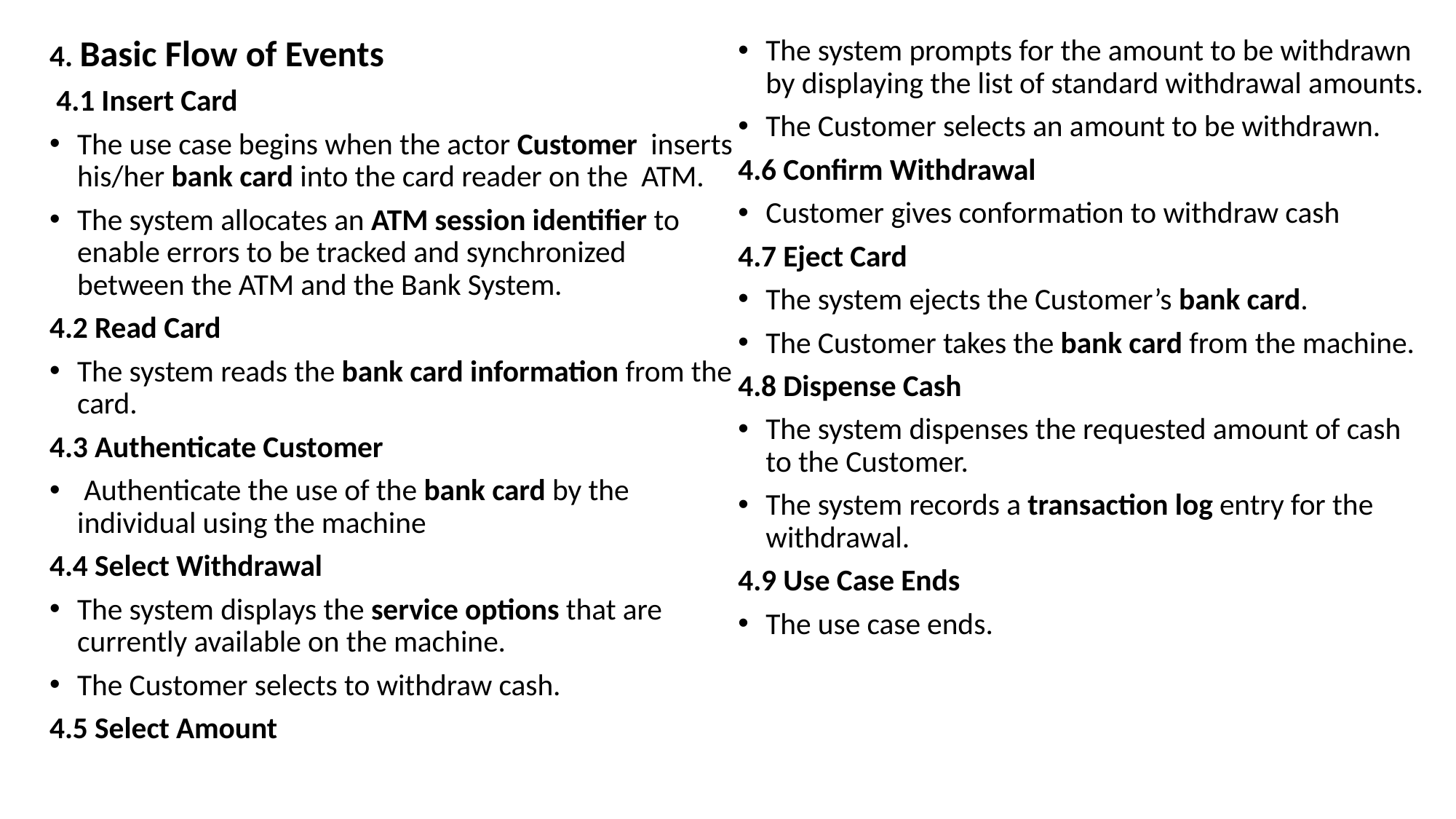

4. Basic Flow of Events
 4.1 Insert Card
The use case begins when the actor Customer  inserts his/her bank card into the card reader on the  ATM.
The system allocates an ATM session identifier to enable errors to be tracked and synchronized between the ATM and the Bank System.
4.2 Read Card
The system reads the bank card information from the card.
4.3 Authenticate Customer
 Authenticate the use of the bank card by the individual using the machine
4.4 Select Withdrawal
The system displays the service options that are currently available on the machine.
The Customer selects to withdraw cash.
4.5 Select Amount
The system prompts for the amount to be withdrawn by displaying the list of standard withdrawal amounts.
The Customer selects an amount to be withdrawn.
4.6 Confirm Withdrawal
Customer gives conformation to withdraw cash
4.7 Eject Card
The system ejects the Customer’s bank card.
The Customer takes the bank card from the machine.
4.8 Dispense Cash
The system dispenses the requested amount of cash to the Customer.
The system records a transaction log entry for the withdrawal.
4.9 Use Case Ends
The use case ends.